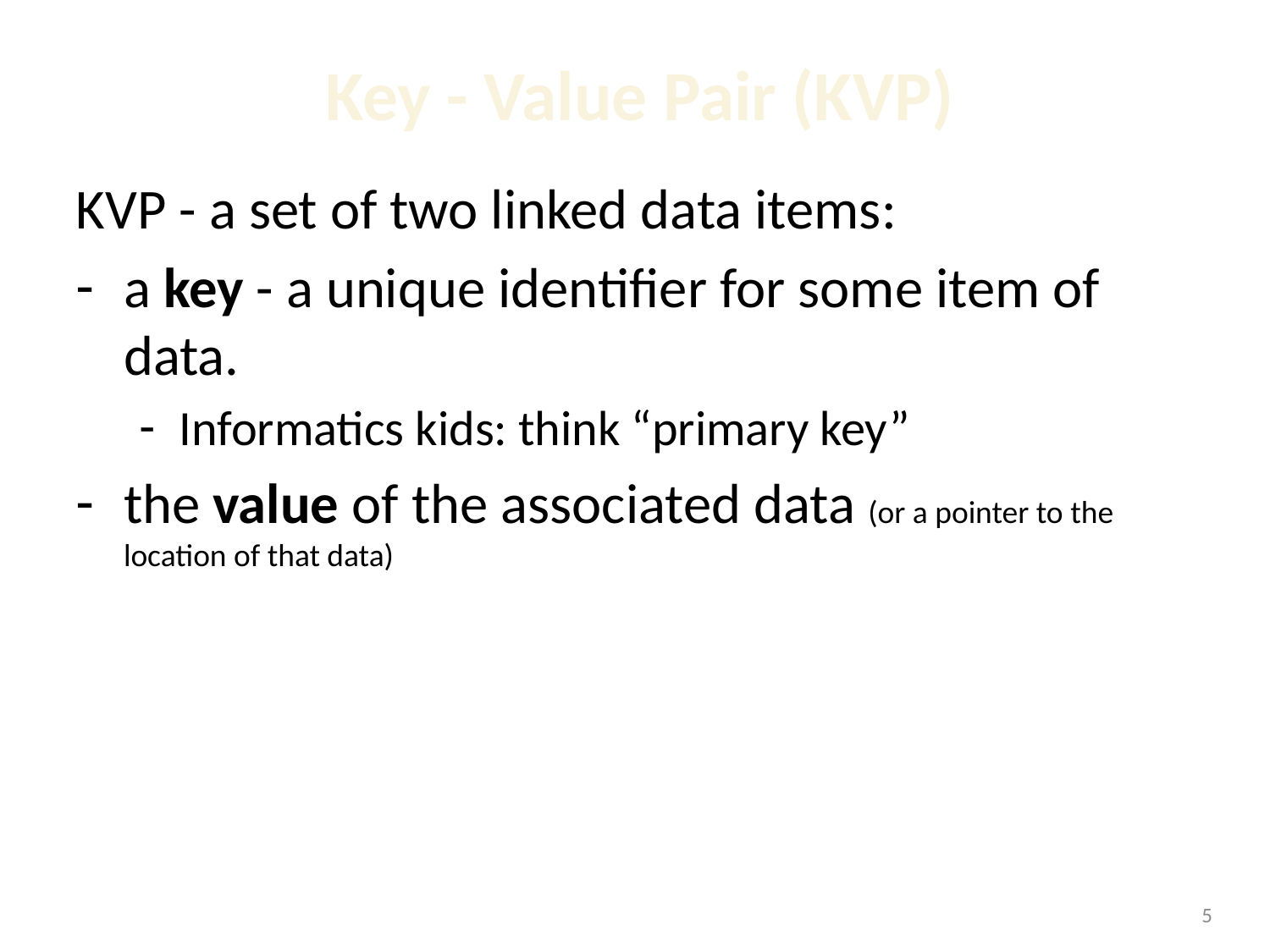

# Key - Value Pair (KVP)
KVP - a set of two linked data items:
a key - a unique identifier for some item of data.
Informatics kids: think “primary key”
the value of the associated data (or a pointer to the location of that data)
5